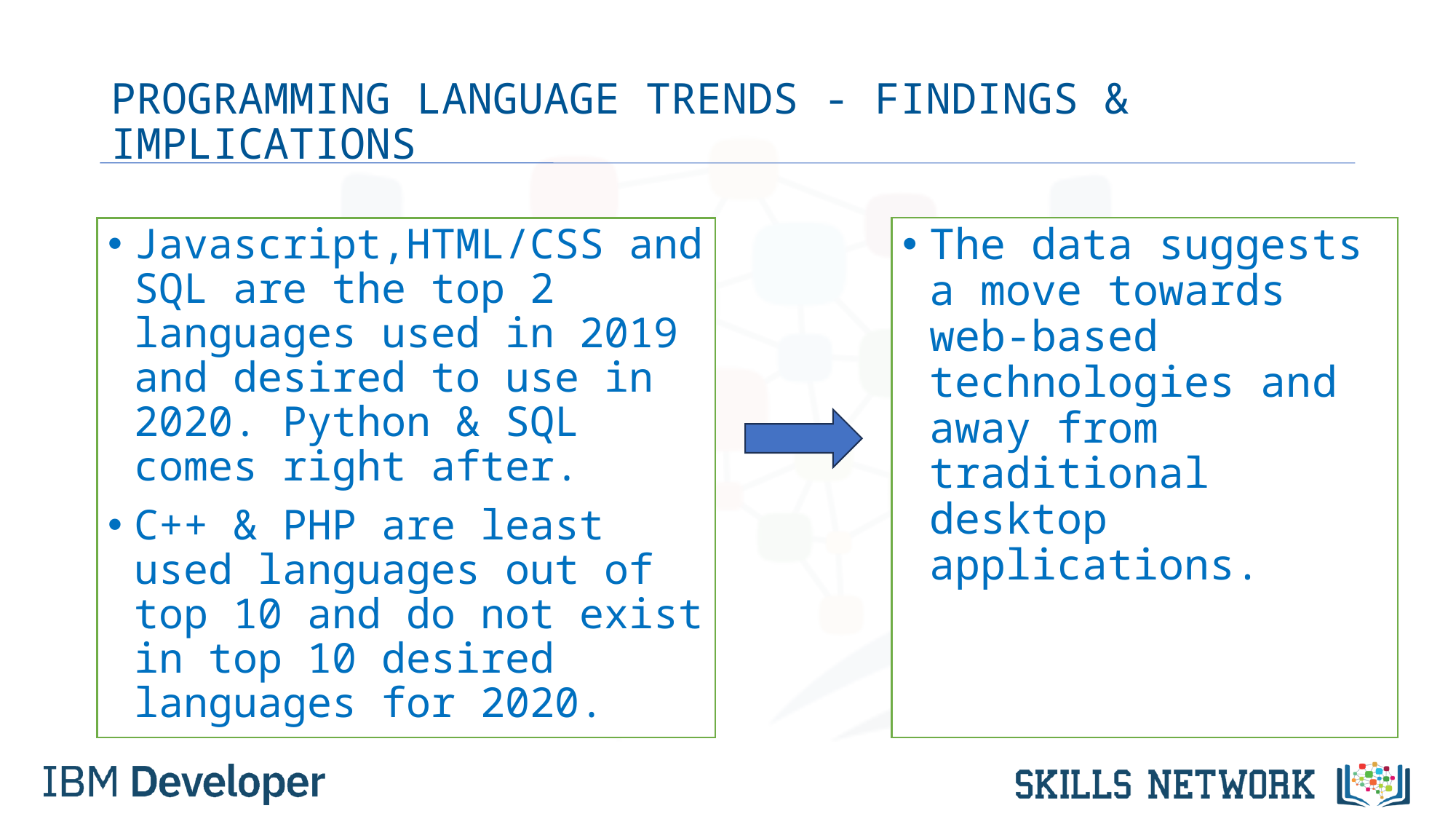

# PROGRAMMING LANGUAGE TRENDS - FINDINGS & IMPLICATIONS
The data suggests a move towards web-based technologies and away from traditional desktop applications.
Javascript,HTML/CSS and SQL are the top 2 languages used in 2019 and desired to use in 2020. Python & SQL comes right after.
C++ & PHP are least used languages out of top 10 and do not exist in top 10 desired languages for 2020.